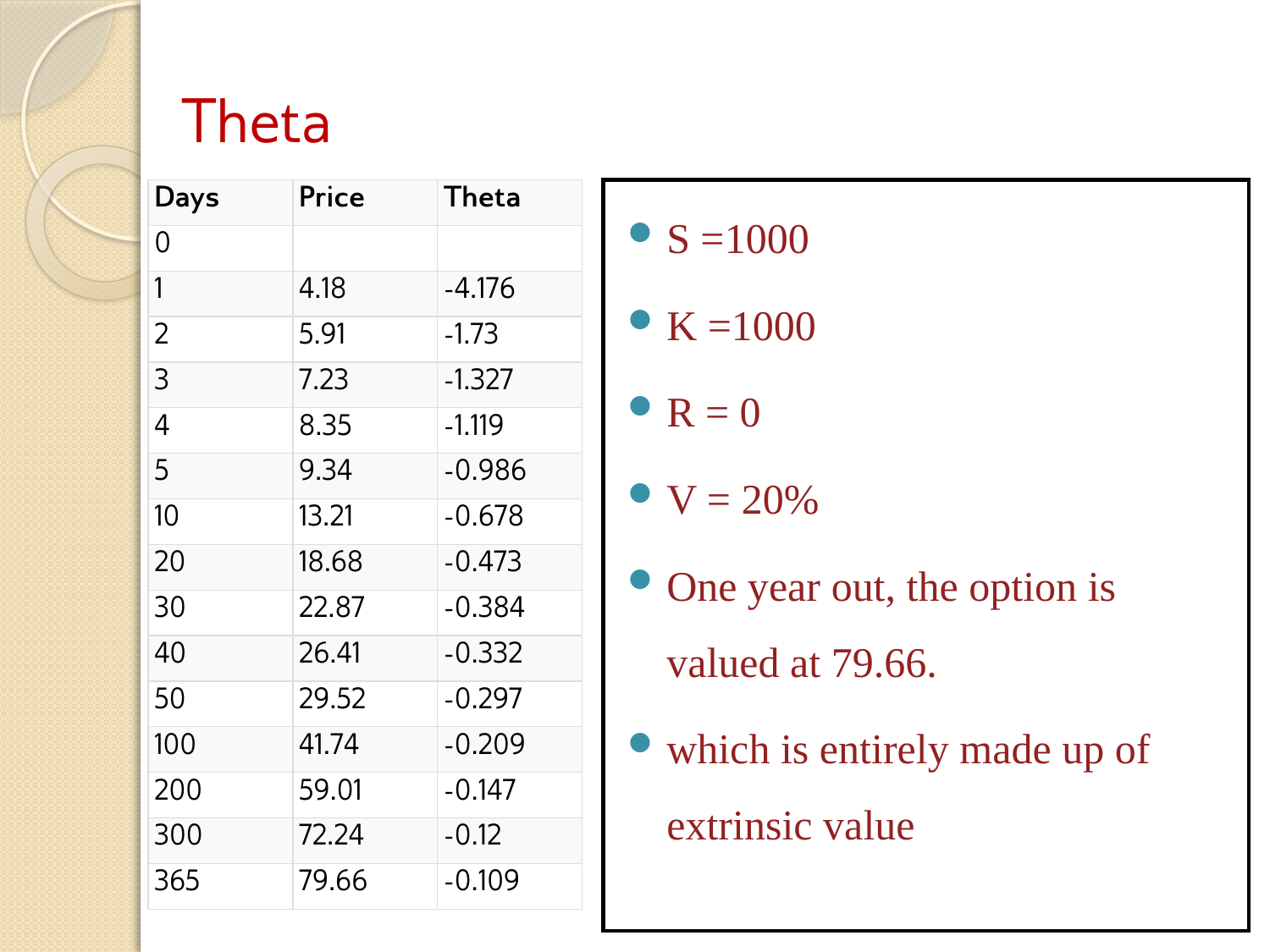

# Theta
| Days | Price | Theta |
| --- | --- | --- |
| 0 |  |  |
| 1 | 4.18 | -4.176 |
| 2 | 5.91 | -1.73 |
| 3 | 7.23 | -1.327 |
| 4 | 8.35 | -1.119 |
| 5 | 9.34 | -0.986 |
| 10 | 13.21 | -0.678 |
| 20 | 18.68 | -0.473 |
| 30 | 22.87 | -0.384 |
| 40 | 26.41 | -0.332 |
| 50 | 29.52 | -0.297 |
| 100 | 41.74 | -0.209 |
| 200 | 59.01 | -0.147 |
| 300 | 72.24 | -0.12 |
| 365 | 79.66 | -0.109 |
S =1000
K =1000
R = 0
V = 20%
One year out, the option is valued at 79.66.
which is entirely made up of extrinsic value